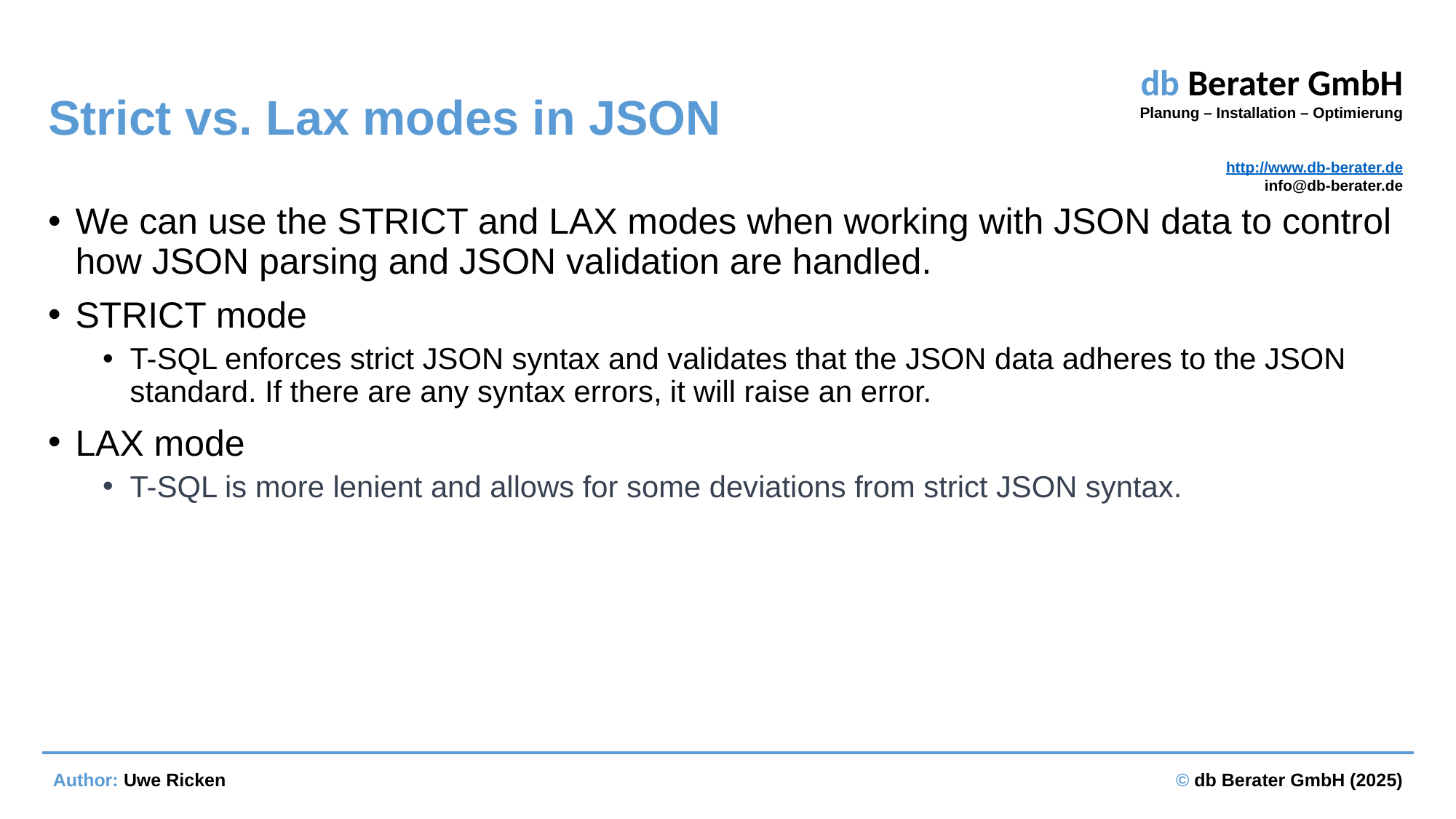

# Strict vs. Lax modes in JSON
We can use the STRICT and LAX modes when working with JSON data to control how JSON parsing and JSON validation are handled.
STRICT mode
T-SQL enforces strict JSON syntax and validates that the JSON data adheres to the JSON standard. If there are any syntax errors, it will raise an error.
LAX mode
T-SQL is more lenient and allows for some deviations from strict JSON syntax.